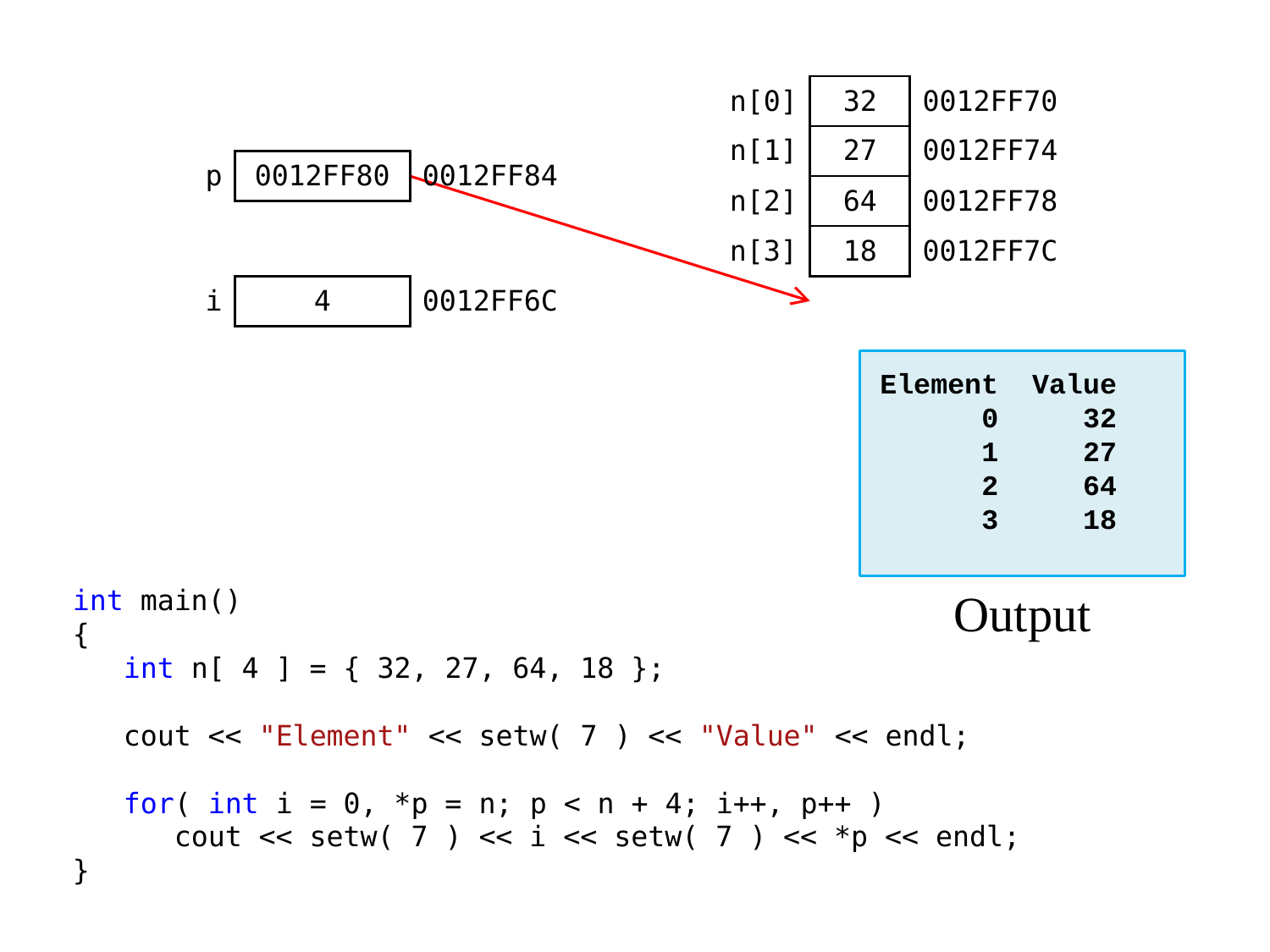

|  | n[0] | 32 | 0012FF70 |
| --- | --- | --- | --- |
|  | n[1] | 27 | 0012FF74 |
|  | n[2] | 64 | 0012FF78 |
|  | n[3] | 18 | 0012FF7C |
| p | 0012FF80 | 0012FF84 |
| --- | --- | --- |

| i | 4 | 0012FF6C |
| --- | --- | --- |
Element  Value
      0     32
      1     27
      2     64
      3     18

int main()
{
   int n[ 4 ] = { 32, 27, 64, 18 };

   cout << "Element" << setw( 7 ) << "Value" << endl;

   for( int i = 0, *p = n; p < n + 4; i++, p++ )
      cout << setw( 7 ) << i << setw( 7 ) << *p << endl;
}

Output